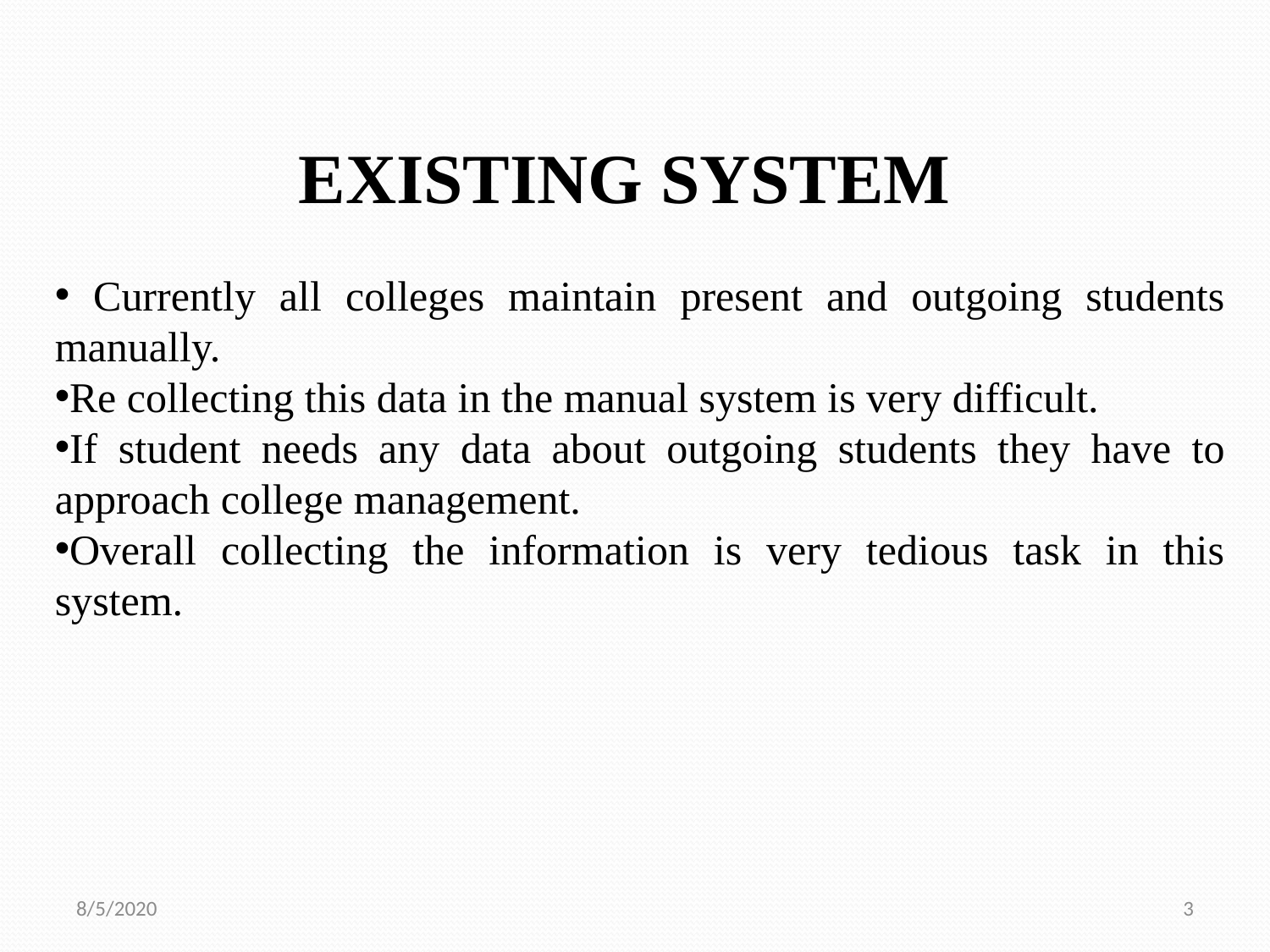

EXISTING SYSTEM

 Currently all colleges maintain present and outgoing students manually.
Re collecting this data in the manual system is very difficult.
If student needs any data about outgoing students they have to approach college management.
Overall collecting the information is very tedious task in this system.

8/5/2020
3